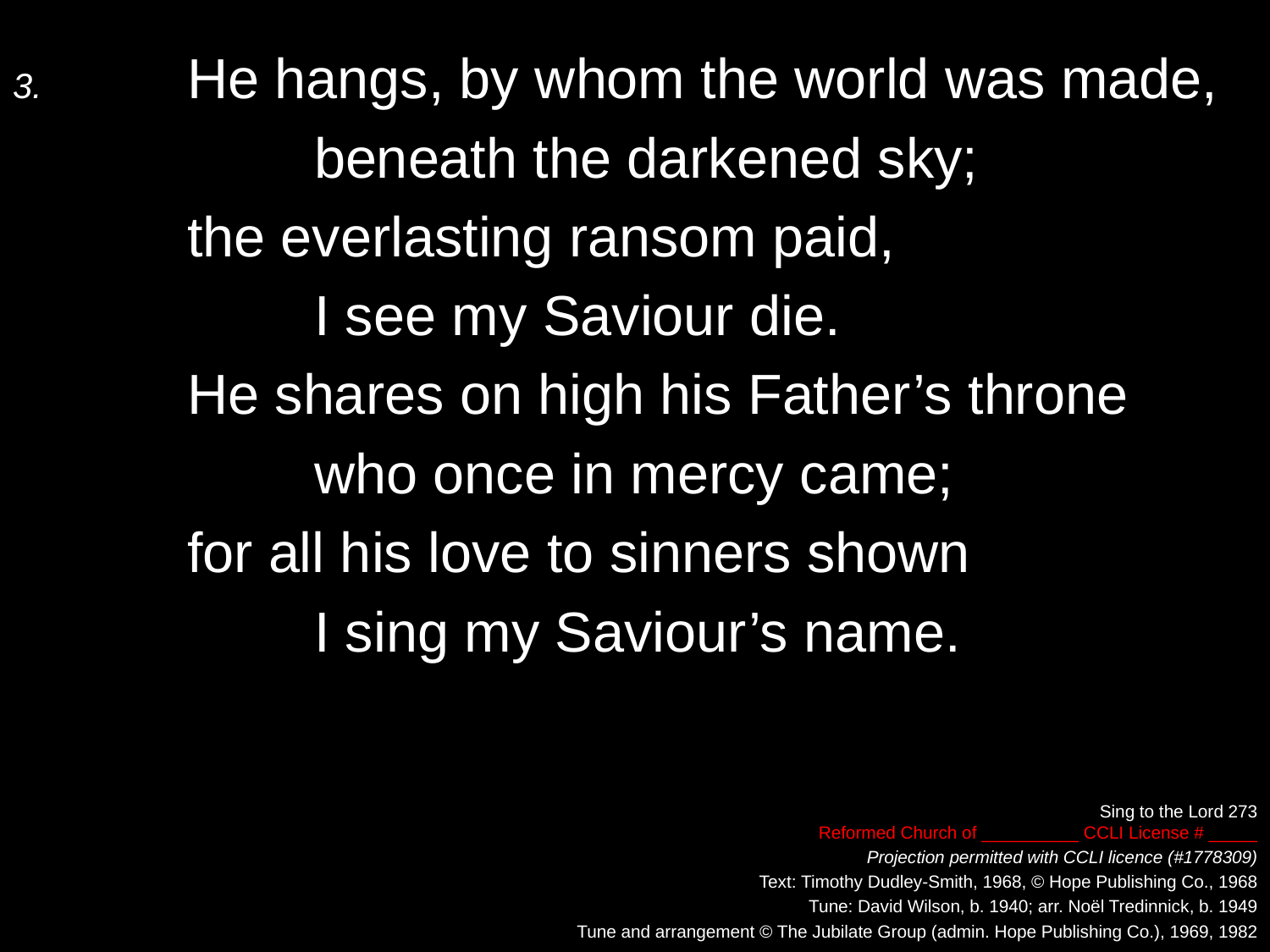

3.	He hangs, by whom the world was made,
		beneath the darkened sky;
	the everlasting ransom paid,
		I see my Saviour die.
	He shares on high his Father’s throne
		who once in mercy came;
	for all his love to sinners shown
		I sing my Saviour’s name.
Sing to the Lord 273
Reformed Church of __________ CCLI License # _____
Projection permitted with CCLI licence (#1778309)
Text: Timothy Dudley-Smith, 1968, © Hope Publishing Co., 1968
Tune: David Wilson, b. 1940; arr. Noël Tredinnick, b. 1949
Tune and arrangement © The Jubilate Group (admin. Hope Publishing Co.), 1969, 1982